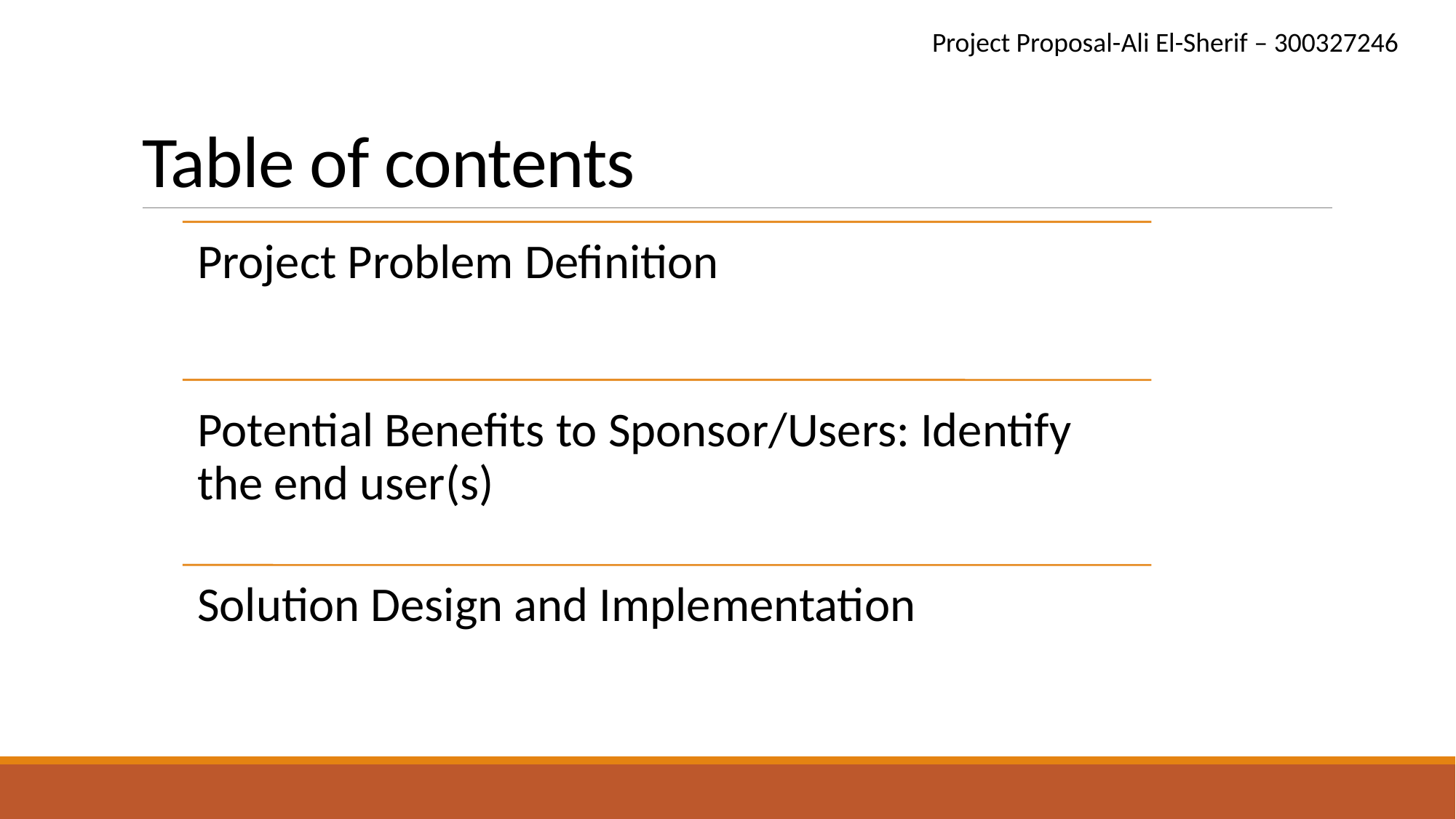

Project Proposal-Ali El-Sherif – 300327246
# Table of contents
Project Problem Definition
Potential Benefits to Sponsor/Users: Identify the end user(s)
Solution Design and Implementation